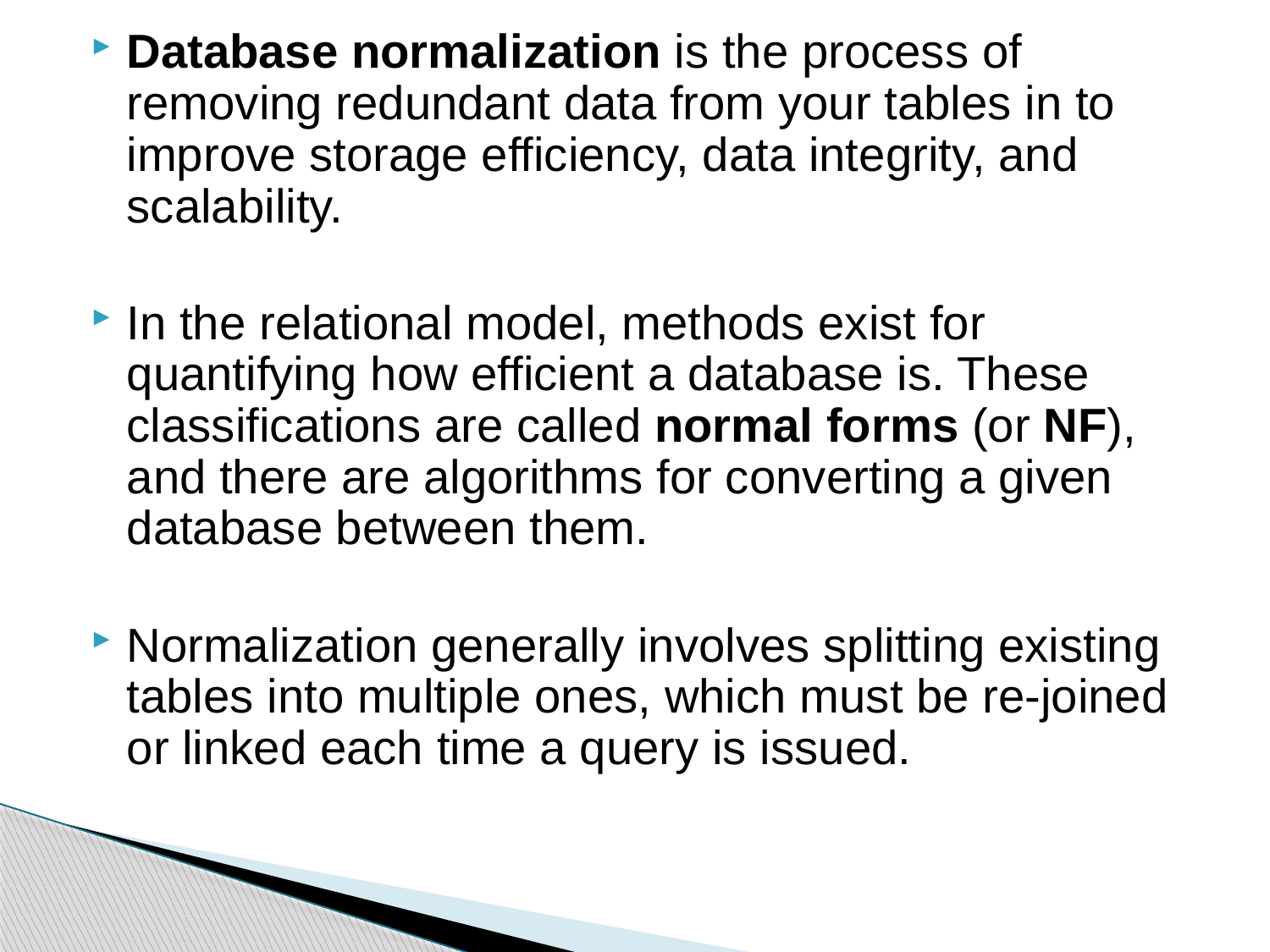

Database normalization is the process of removing redundant data from your tables in to improve storage efficiency, data integrity, and scalability.

In the relational model, methods exist for quantifying how efficient a database is. These classifications are called normal forms (or NF), and there are algorithms for converting a given database between them.

Normalization generally involves splitting existing tables into multiple ones, which must be re-joined or linked each time a query is issued.